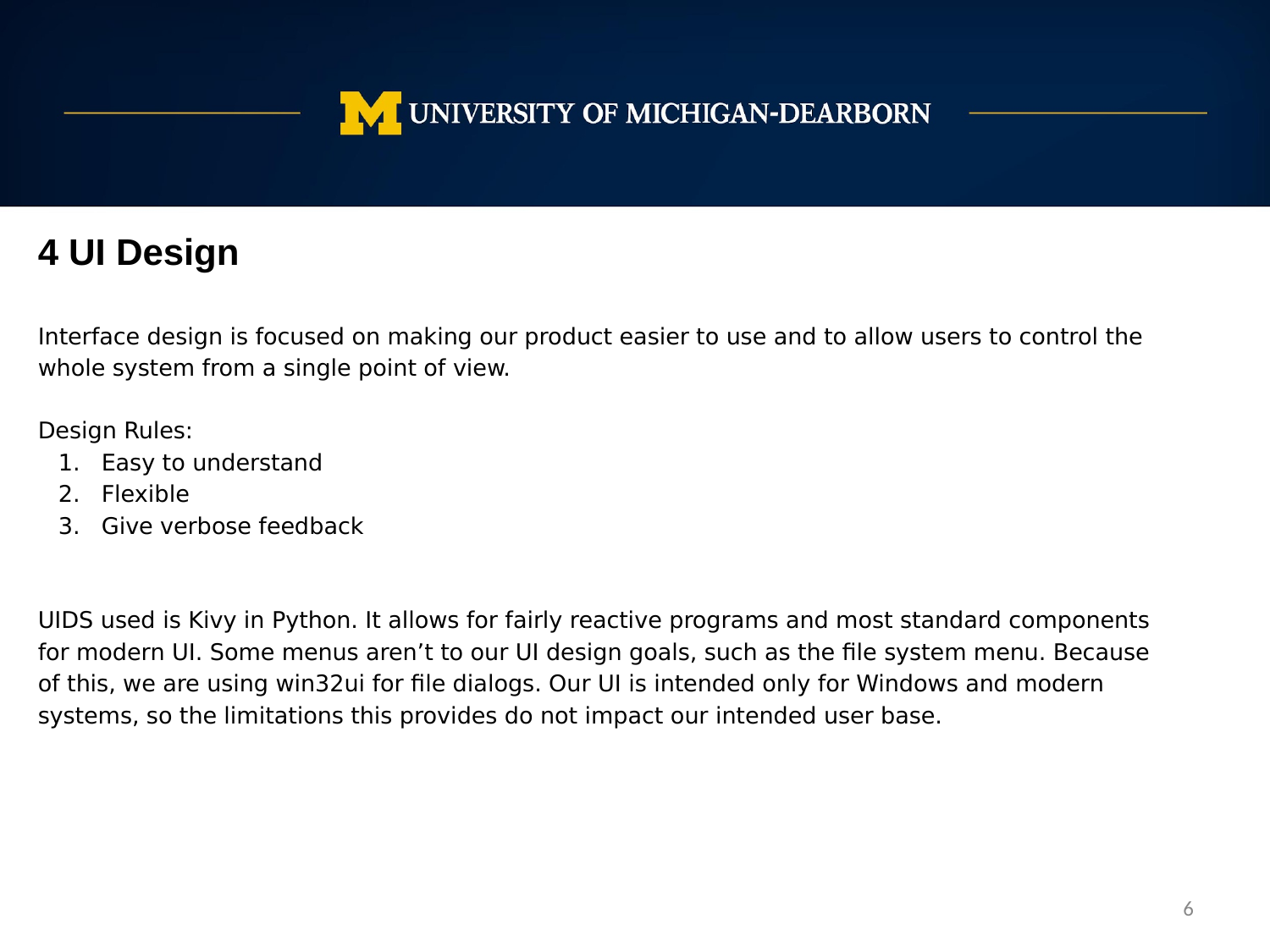

4 UI Design

Interface design is focused on making our product easier to use and to allow users to control the whole system from a single point of view.

Design Rules:
Easy to understand
Flexible
Give verbose feedback

UIDS used is Kivy in Python. It allows for fairly reactive programs and most standard components for modern UI. Some menus aren’t to our UI design goals, such as the file system menu. Because of this, we are using win32ui for file dialogs. Our UI is intended only for Windows and modern systems, so the limitations this provides do not impact our intended user base.
6